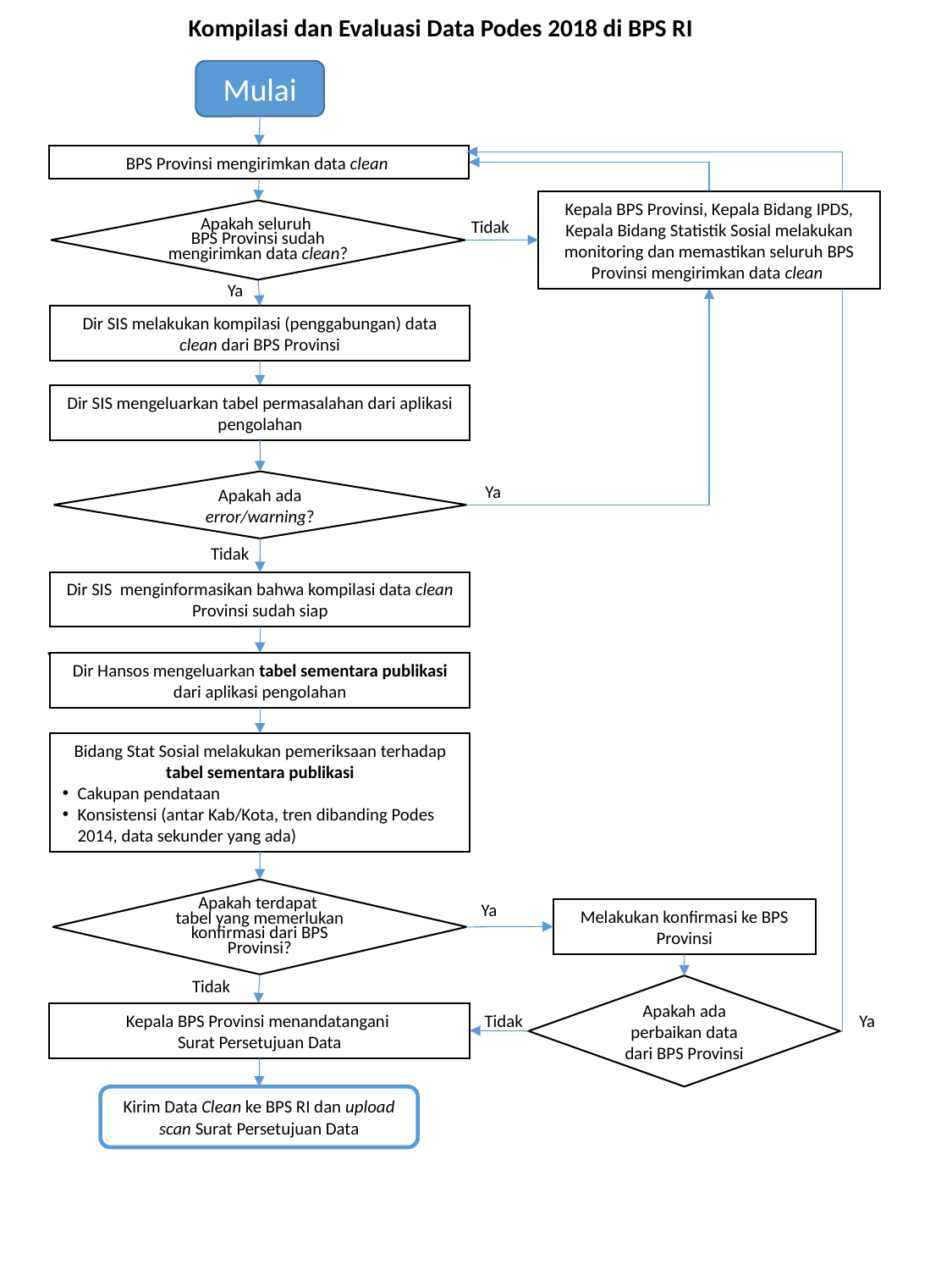

Kompilasi dan Evaluasi Data Podes 2018 di BPS RI
Mulai
Ya
BPS Provinsi mengirimkan data clean
Kepala BPS Provinsi, Kepala Bidang IPDS, Kepala Bidang Statistik Sosial melakukan monitoring dan memastikan seluruh BPS Provinsi mengirimkan data clean
Apakah seluruh
BPS Provinsi sudah mengirimkan data clean?
Tidak
Ya
Dir SIS melakukan kompilasi (penggabungan) data clean dari BPS Provinsi
Dir SIS mengeluarkan tabel permasalahan dari aplikasi pengolahan
Apakah ada error/warning?
Ya
Tidak
Dir SIS  menginformasikan bahwa kompilasi data clean Provinsi sudah siap
Ya
Ya
Dir Hansos mengeluarkan tabel sementara publikasi dari aplikasi pengolahan
Bidang Stat Sosial melakukan pemeriksaan terhadap tabel sementara publikasi
Cakupan pendataan
Konsistensi (antar Kab/Kota, tren dibanding Podes 2014, data sekunder yang ada)
Apakah terdapat
tabel yang memerlukan konfirmasi dari BPS Provinsi?
Ya
Melakukan konfirmasi ke BPS Provinsi
Tidak
Apakah ada perbaikan data dari BPS Provinsi
Kepala BPS Provinsi menandatangani
Surat Persetujuan Data
Tidak
Ya
Kirim Data Clean ke BPS RI dan upload scan Surat Persetujuan Data